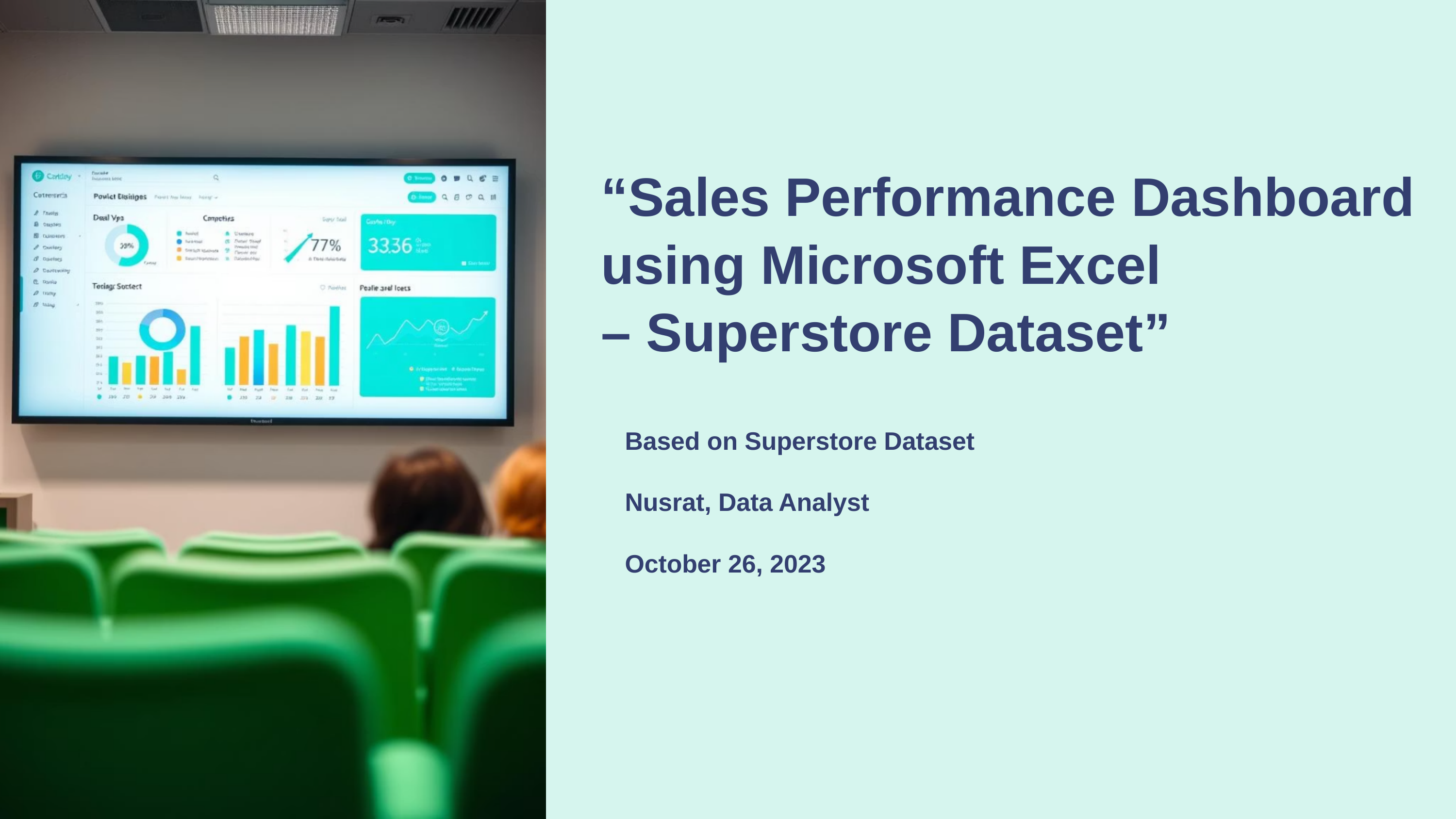

“Sales Performance Dashboard using Microsoft Excel
– Superstore Dataset”

Based on Superstore Dataset

Nusrat, Data Analyst

October 26, 2023